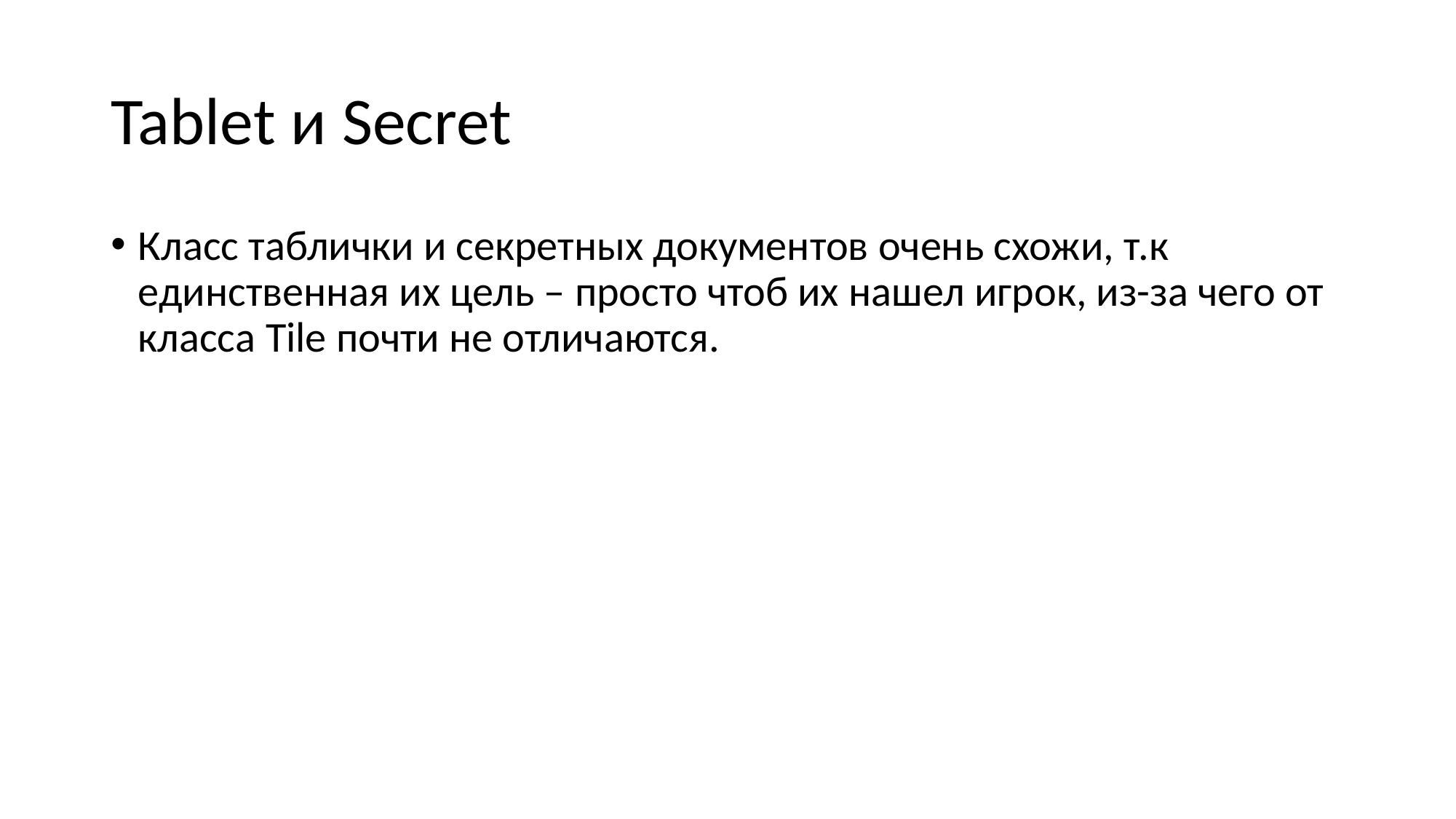

# Tablet и Secret
Класс таблички и секретных документов очень схожи, т.к единственная их цель – просто чтоб их нашел игрок, из-за чего от класса Tile почти не отличаются.